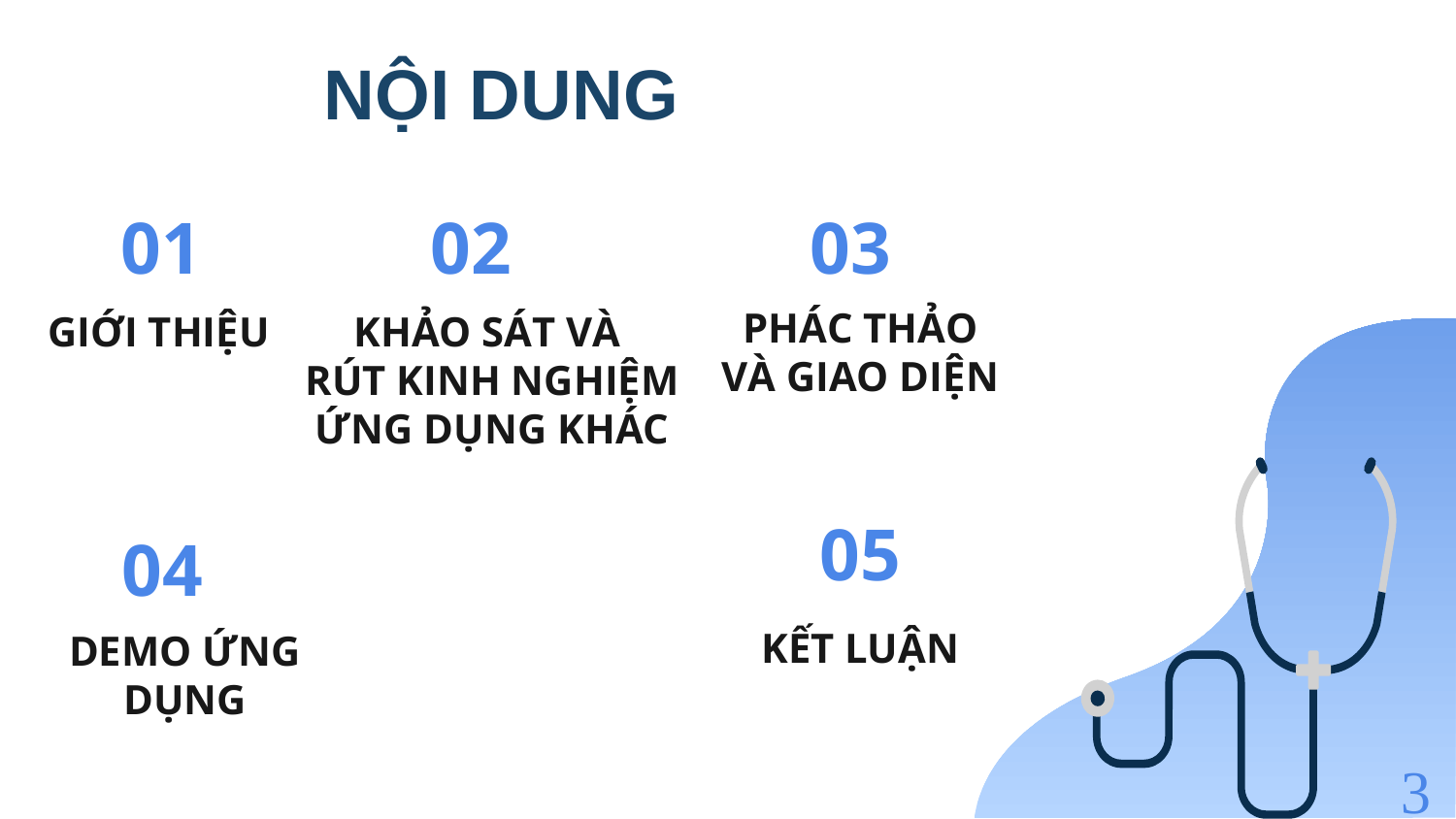

# NỘI DUNG
01
02
03
PHÁC THẢO VÀ GIAO DIỆN
KHẢO SÁT VÀ
RÚT KINH NGHIỆM ỨNG DỤNG KHÁC
GIỚI THIỆU

05
04
KẾT LUẬN
DEMO ỨNG DỤNG
3